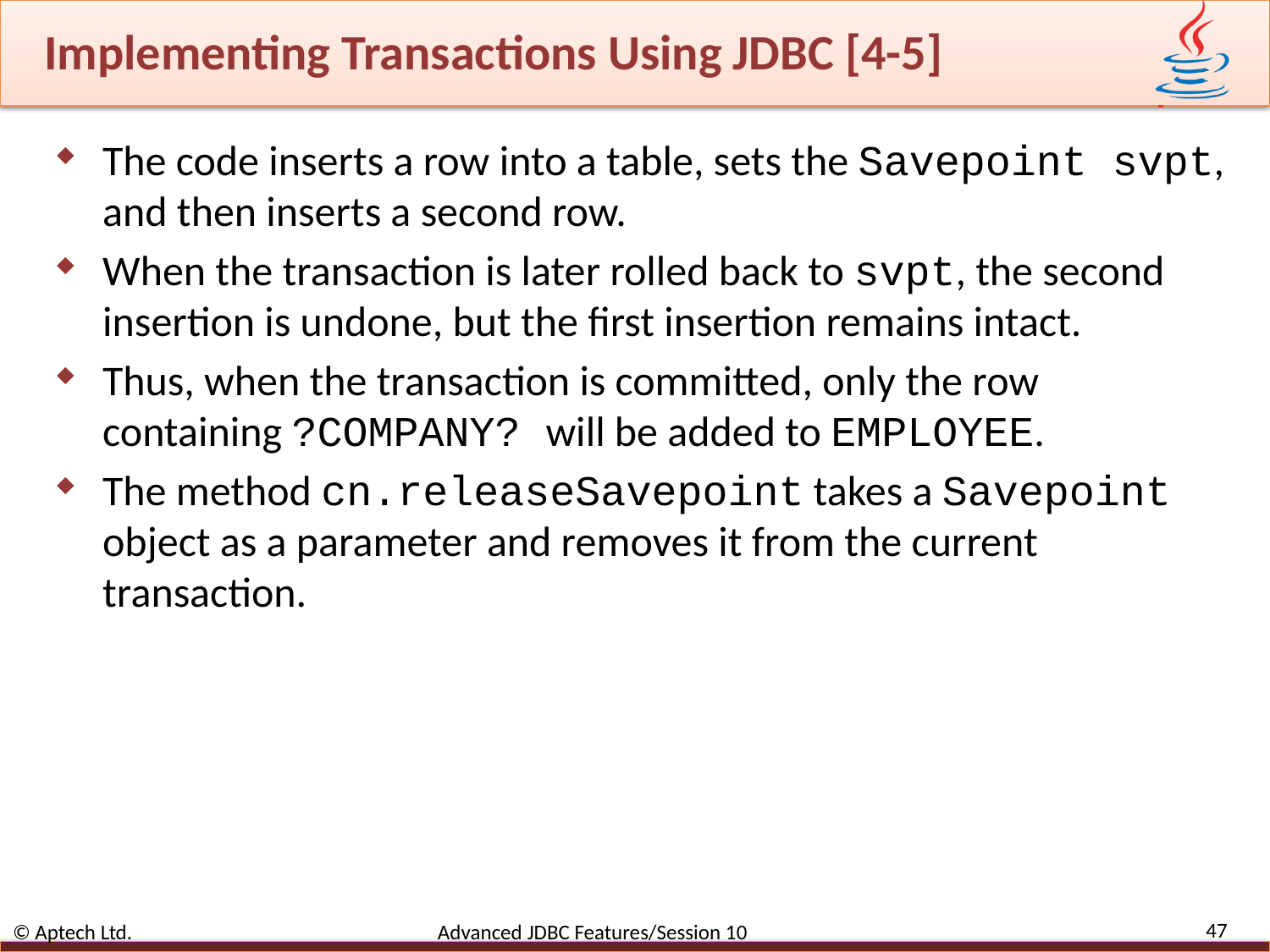

# Implementing Transactions Using JDBC [4-5]
The code inserts a row into a table, sets the Savepoint svpt, and then inserts a second row.
When the transaction is later rolled back to svpt, the second insertion is undone, but the first insertion remains intact.
Thus, when the transaction is committed, only the row containing ?COMPANY? will be added to EMPLOYEE.
The method cn.releaseSavepoint takes a Savepoint object as a parameter and removes it from the current transaction.
47
© Aptech Ltd.                                                               Advanced JDBC Features/Session 10